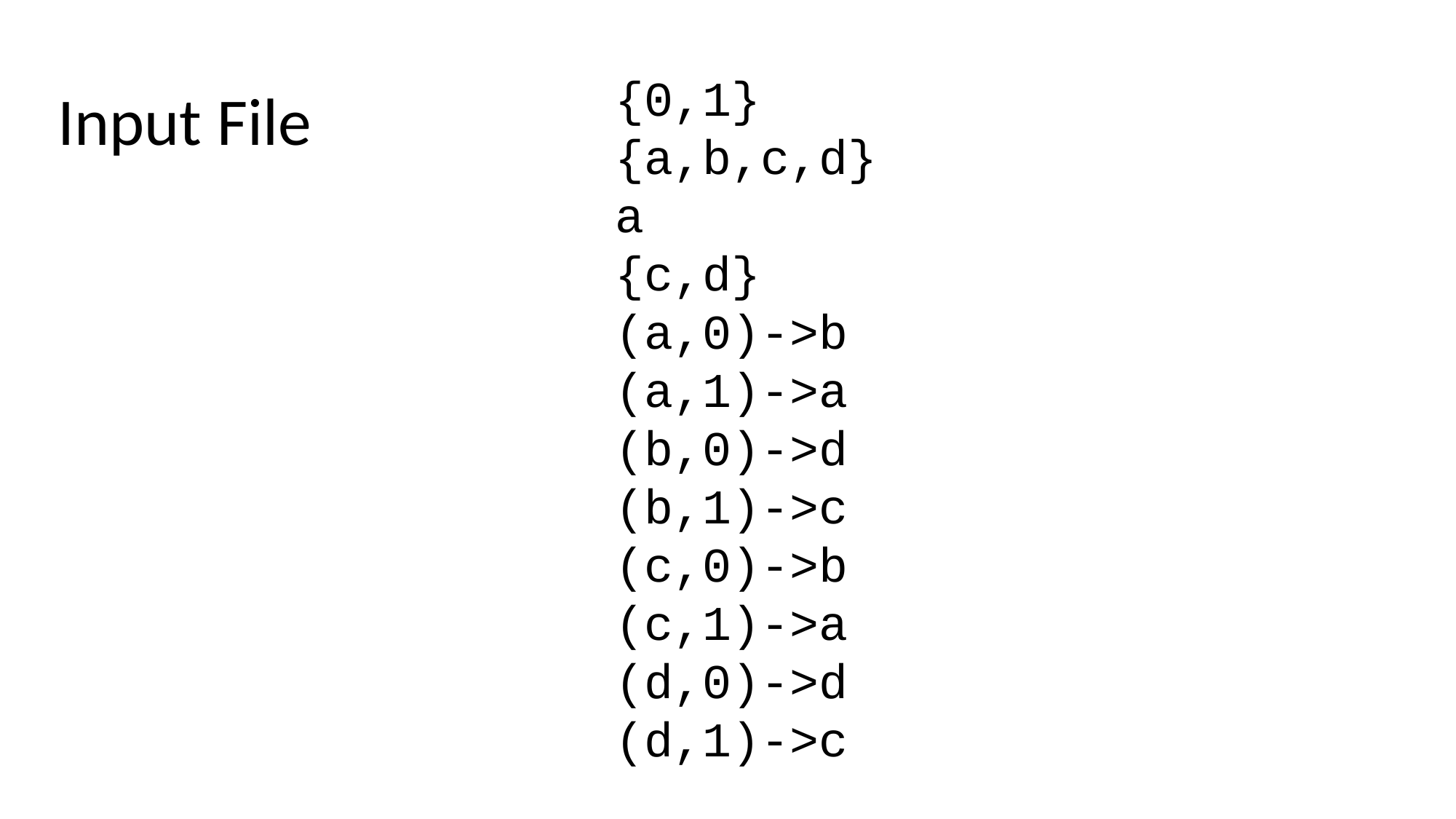

# Input File
{0,1}
{a,b,c,d}
a
{c,d}
(a,0)->b
(a,1)->a
(b,0)->d
(b,1)->c
(c,0)->b
(c,1)->a
(d,0)->d
(d,1)->c